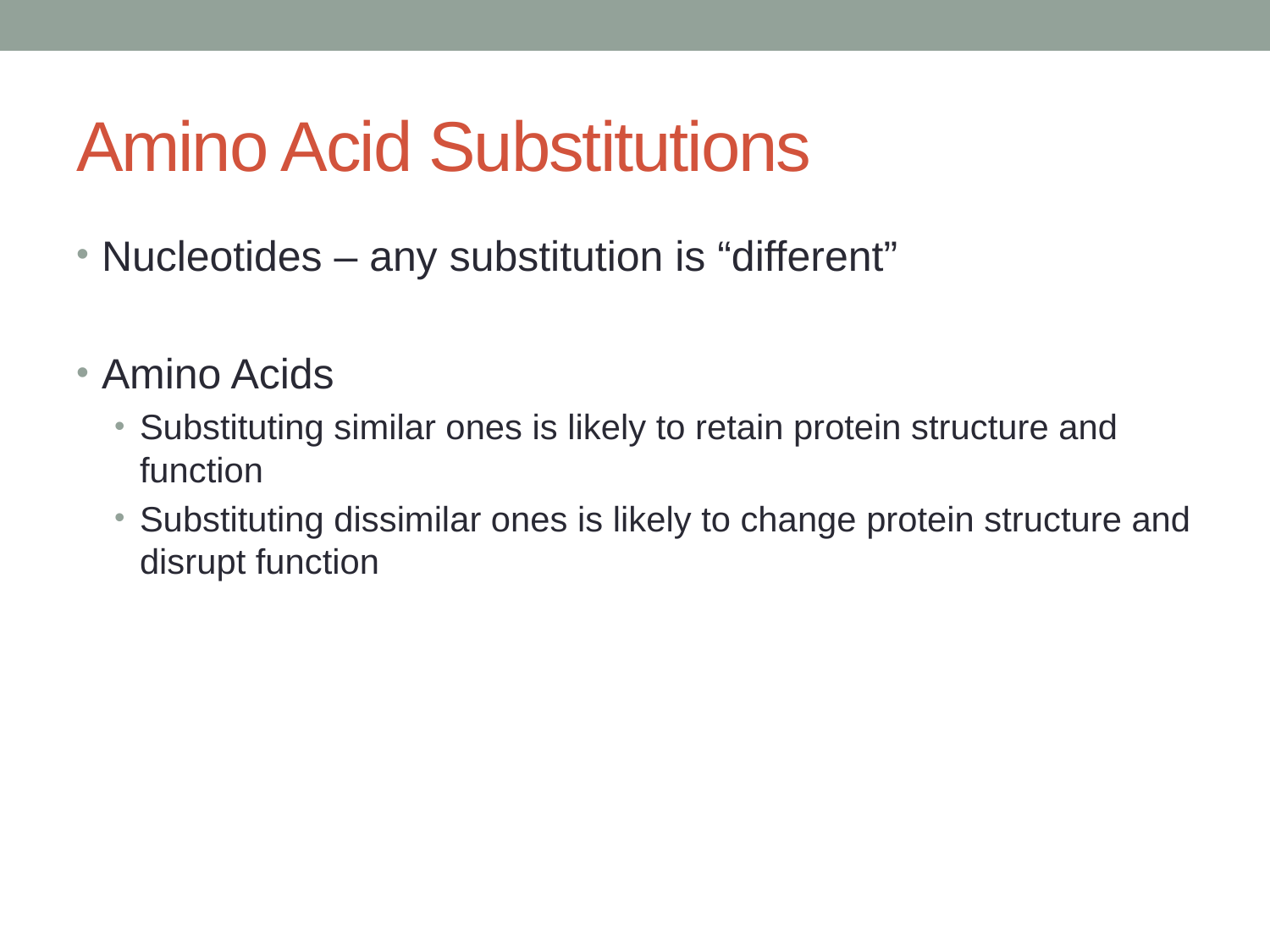

# Amino Acid Substitutions
Nucleotides – any substitution is “different”

Amino Acids
Substituting similar ones is likely to retain protein structure and function
Substituting dissimilar ones is likely to change protein structure and disrupt function